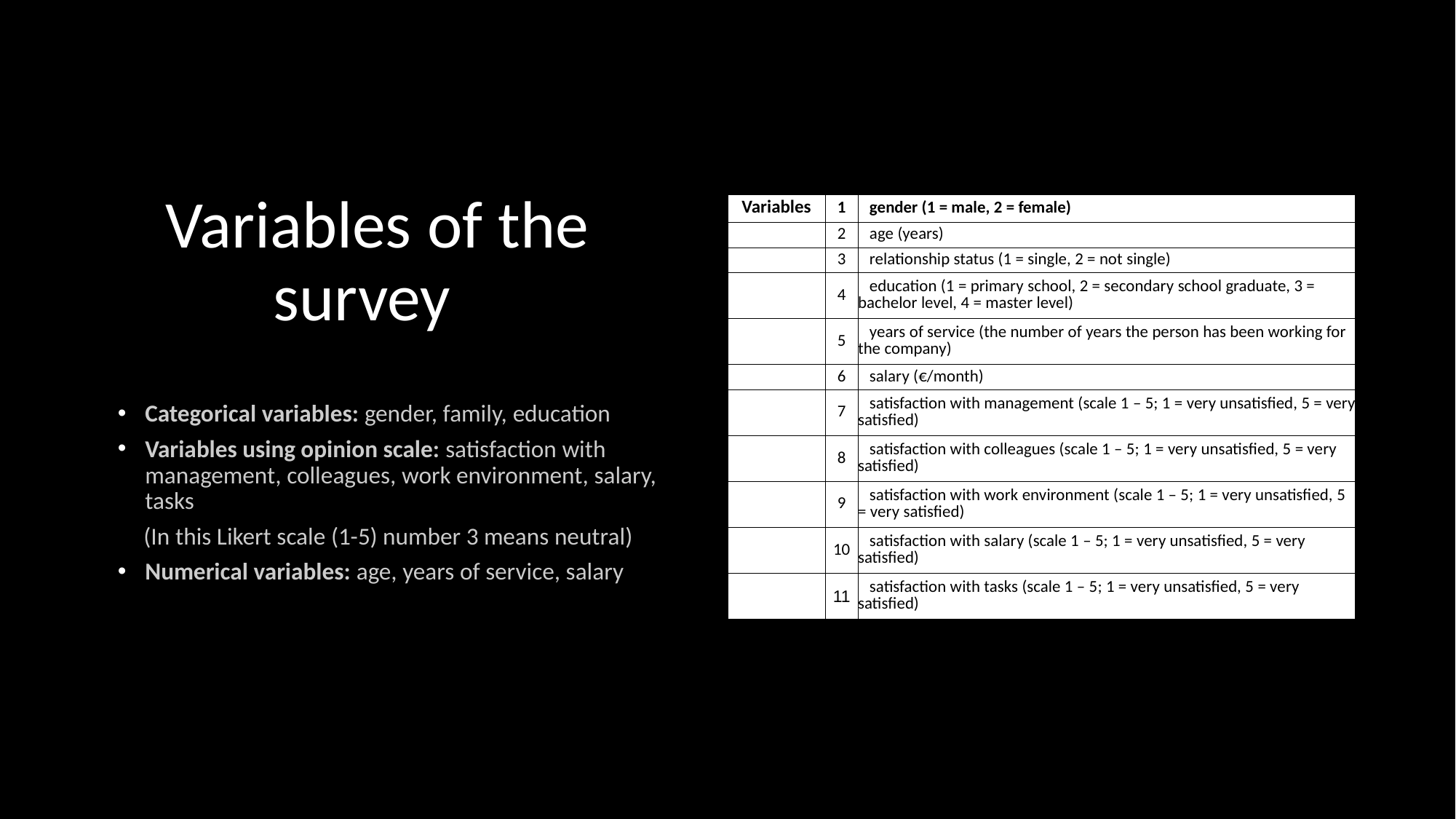

# Variables of the survey
| Variables | 1 | gender (1 = male, 2 = female) |
| --- | --- | --- |
|  | 2 | age (years) |
|  | 3 | relationship status (1 = single, 2 = not single) |
|  | 4 | education (1 = primary school, 2 = secondary school graduate, 3 = bachelor level, 4 = master level) |
|  | 5 | years of service (the number of years the person has been working for the company) |
|  | 6 | salary (€/month) |
|  | 7 | satisfaction with management (scale 1 – 5; 1 = very unsatisfied, 5 = very satisfied) |
|  | 8 | satisfaction with colleagues (scale 1 – 5; 1 = very unsatisfied, 5 = very satisfied) |
|  | 9 | satisfaction with work environment (scale 1 – 5; 1 = very unsatisfied, 5 = very satisfied) |
|  | 10 | satisfaction with salary (scale 1 – 5; 1 = very unsatisfied, 5 = very satisfied) |
|  | 11 | satisfaction with tasks (scale 1 – 5; 1 = very unsatisfied, 5 = very satisfied) |
Categorical variables: gender, family, education
Variables using opinion scale: satisfaction with management, colleagues, work environment, salary, tasks
      (In this Likert scale (1-5) number 3 means neutral)
Numerical variables: age, years of service, salary